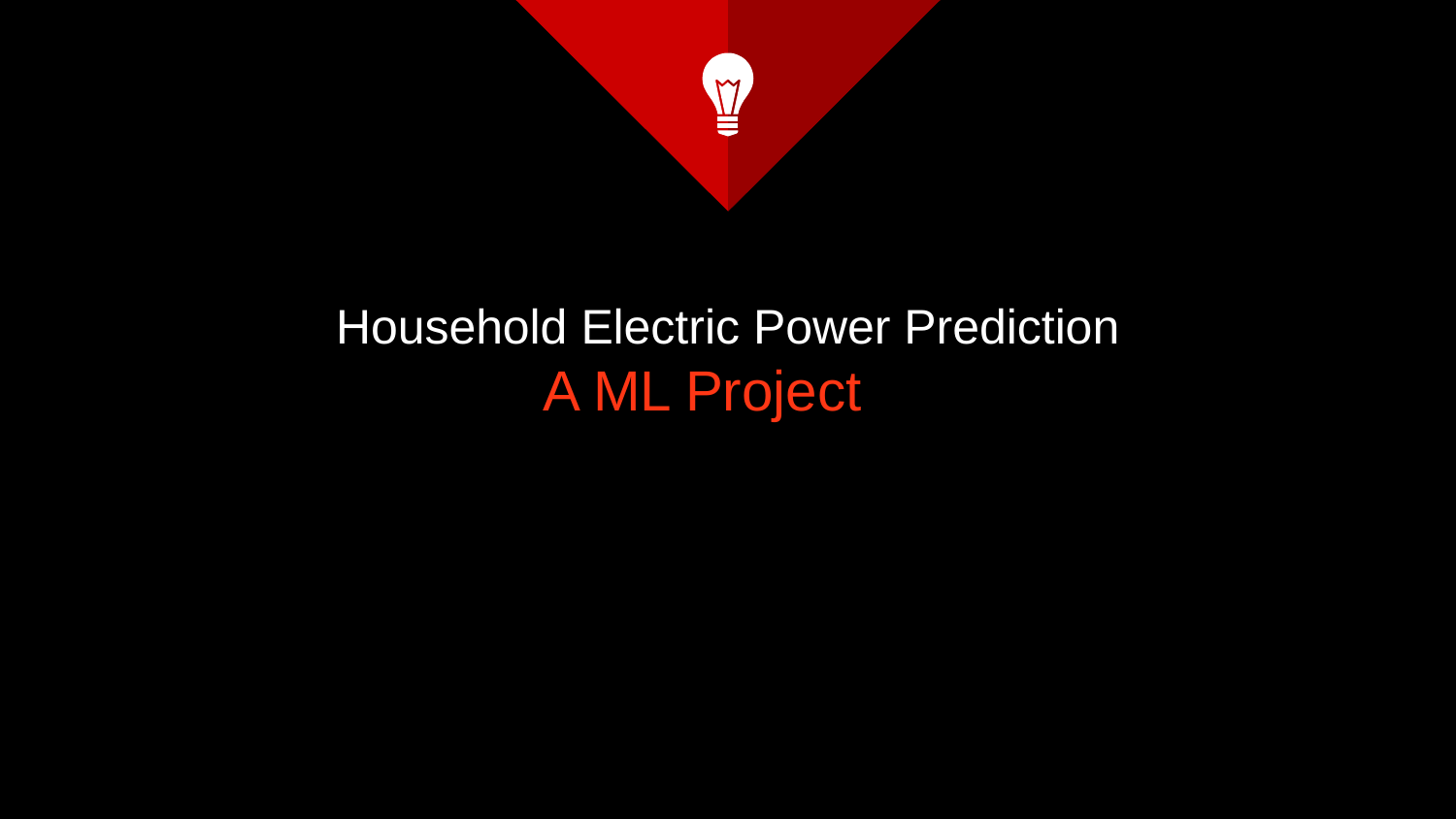

# Household Electric Power Prediction
A ML Project